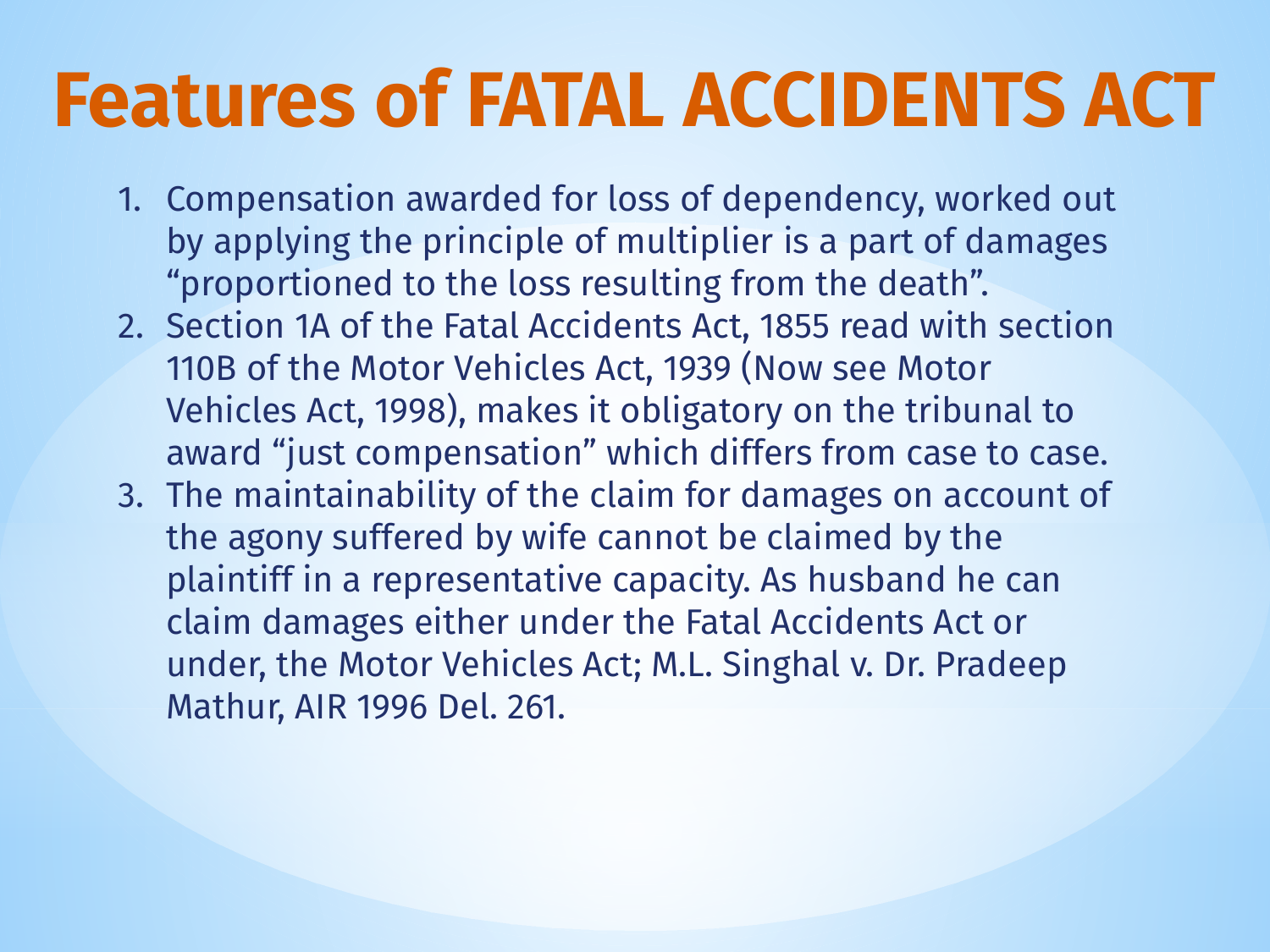

Features of FATAL ACCIDENTS ACT
Compensation awarded for loss of dependency, worked out by applying the principle of multiplier is a part of damages “proportioned to the loss resulting from the death”.
Section 1A of the Fatal Accidents Act, 1855 read with section 110B of the Motor Vehicles Act, 1939 (Now see Motor Vehicles Act, 1998), makes it obligatory on the tribunal to award “just compensation” which differs from case to case.
The maintainability of the claim for damages on account of the agony suffered by wife cannot be claimed by the plaintiff in a representative capacity. As husband he can claim damages either under the Fatal Accidents Act or under, the Motor Vehicles Act; M.L. Singhal v. Dr. Pradeep Mathur, AIR 1996 Del. 261.